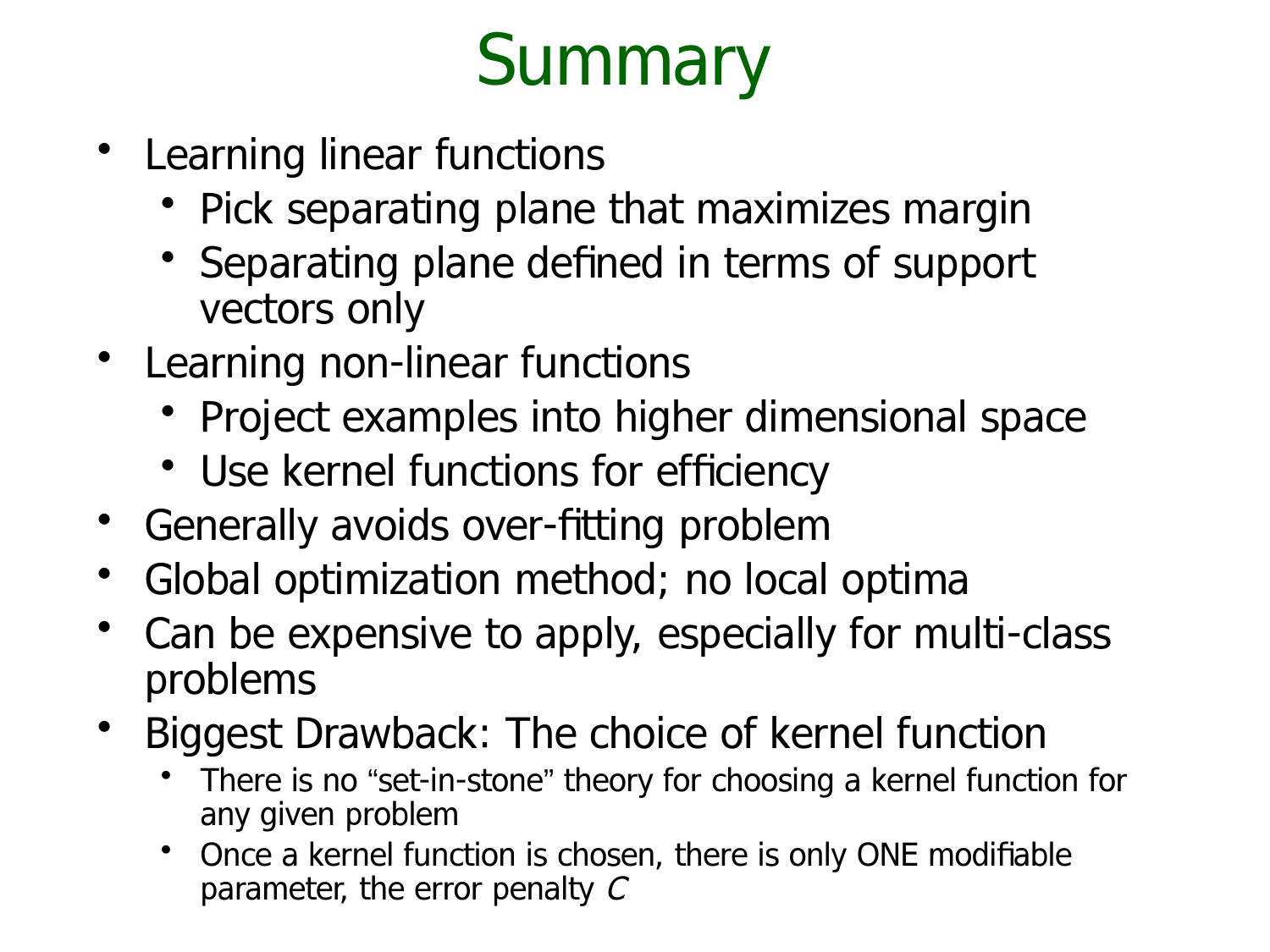

# Summary
Learning linear functions
Pick separating plane that maximizes margin
Separating plane defined in terms of support vectors only
Learning non-linear functions
Project examples into higher dimensional space
Use kernel functions for efficiency
Generally avoids over-fitting problem
Global optimization method; no local optima
Can be expensive to apply, especially for multi-class problems
Biggest Drawback: The choice of kernel function
There is no “set-in-stone” theory for choosing a kernel function for any given problem
Once a kernel function is chosen, there is only ONE modifiable parameter, the error penalty C